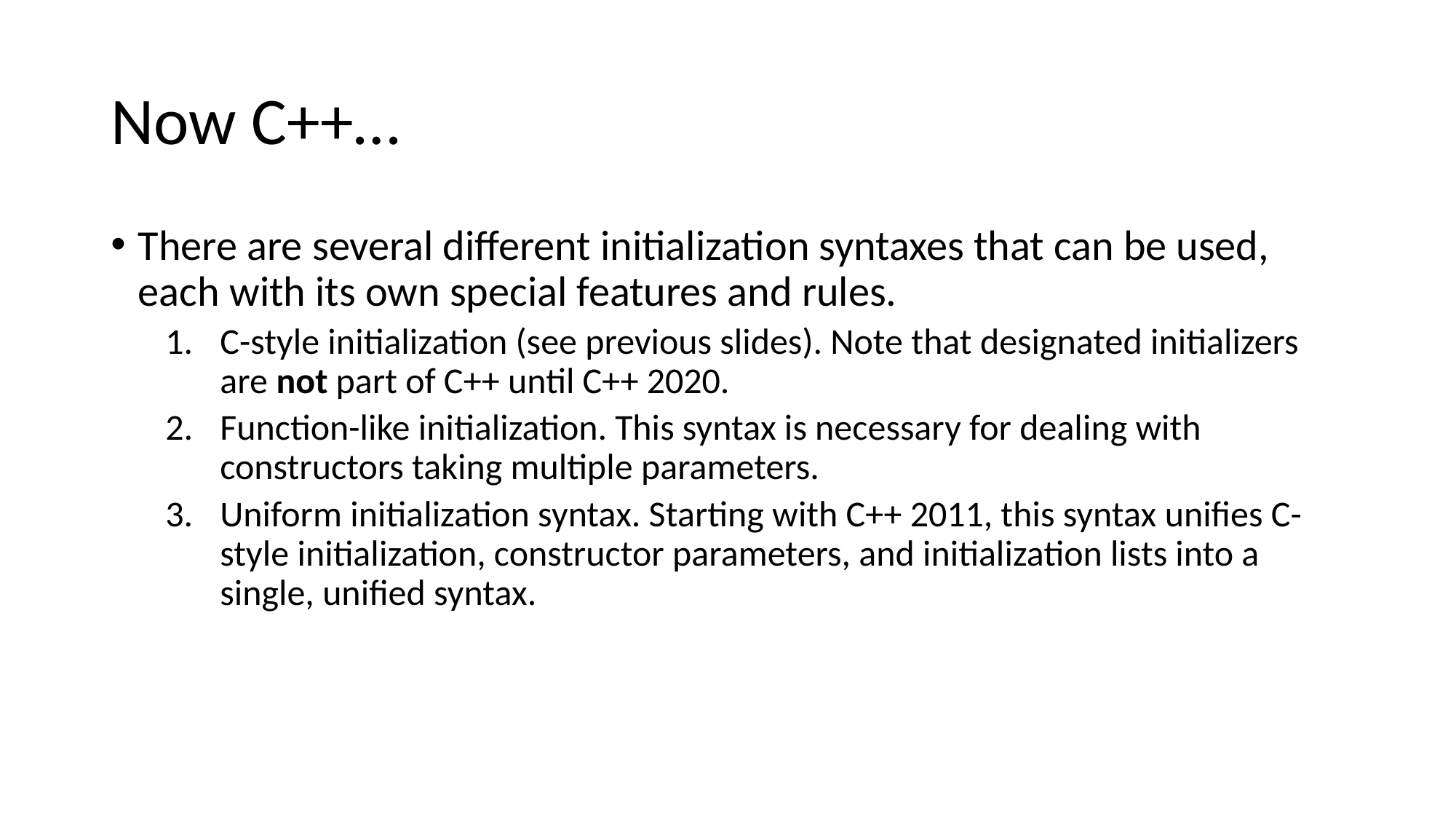

# Now C++…
There are several different initialization syntaxes that can be used, each with its own special features and rules.
C-style initialization (see previous slides). Note that designated initializers are not part of C++ until C++ 2020.
Function-like initialization. This syntax is necessary for dealing with constructors taking multiple parameters.
Uniform initialization syntax. Starting with C++ 2011, this syntax unifies C-style initialization, constructor parameters, and initialization lists into a single, unified syntax.